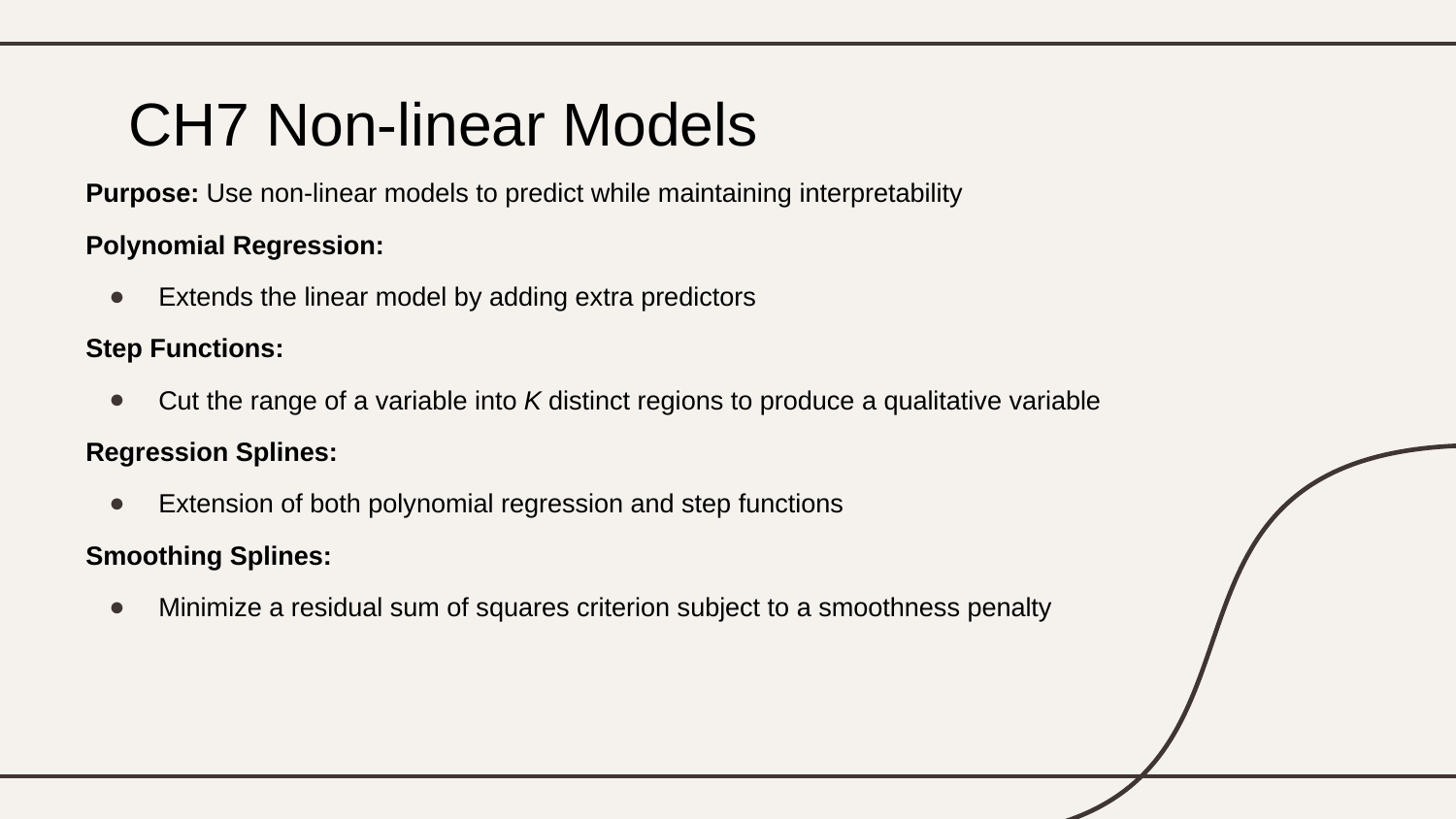

# CH7 Non-linear Models
Purpose: Use non-linear models to predict while maintaining interpretability
Polynomial Regression:
Extends the linear model by adding extra predictors
Step Functions:
Cut the range of a variable into K distinct regions to produce a qualitative variable
Regression Splines:
Extension of both polynomial regression and step functions
Smoothing Splines:
Minimize a residual sum of squares criterion subject to a smoothness penalty